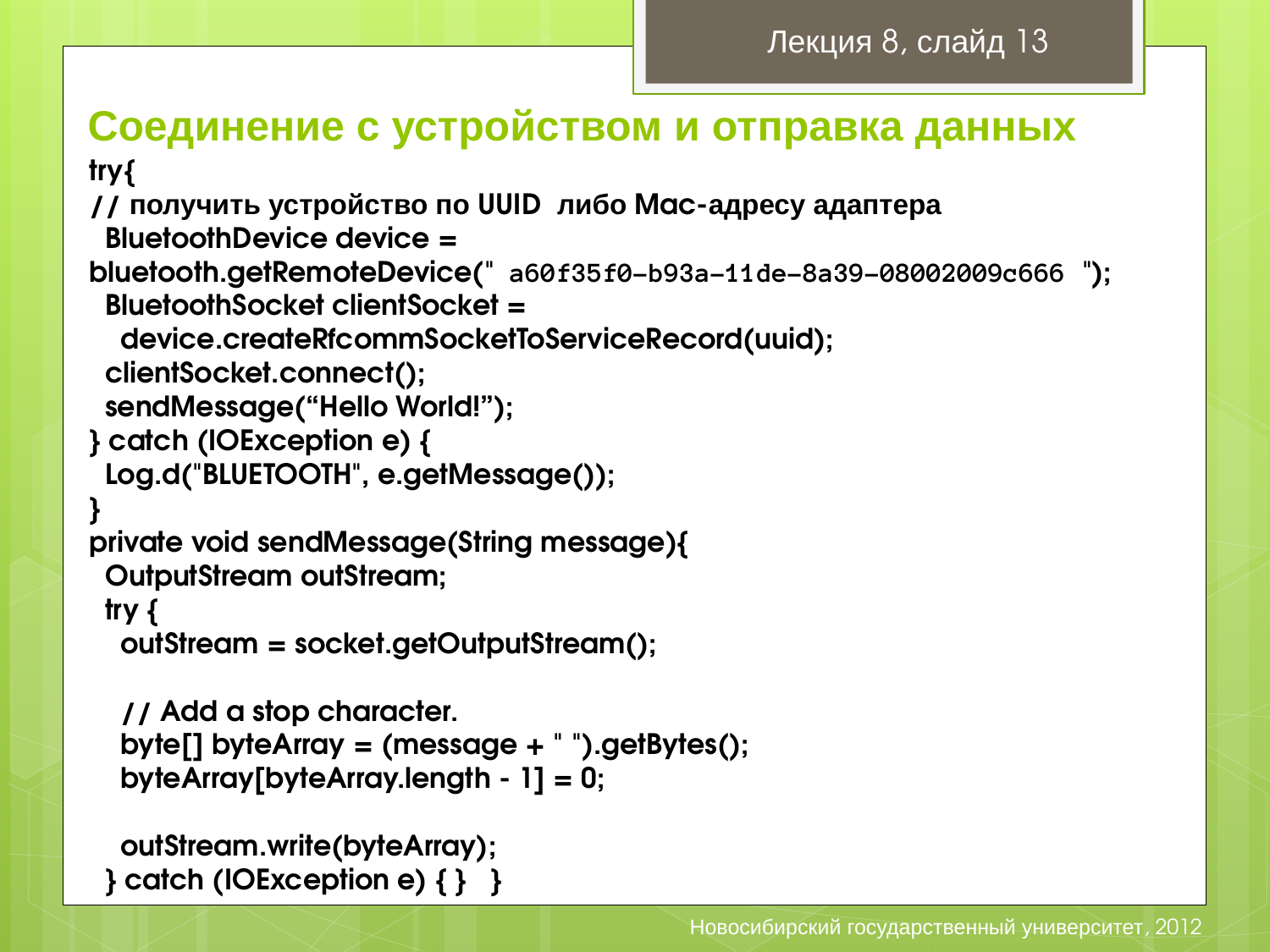

Лекция 8, слайд 13
Соединение с устройством и отправка данных
try{
// получить устройство по UUID  либо Mac-адресу адаптера
  BluetoothDevice device =
bluetooth.getRemoteDevice(" a60f35f0-b93a-11de-8a39-08002009c666 ");
  BluetoothSocket clientSocket =
    device.createRfcommSocketToServiceRecord(uuid);
  clientSocket.connect();
  sendMessage(“Hello World!”);
} catch (IOException e) {
  Log.d("BLUETOOTH", e.getMessage());
}
private void sendMessage(String message){
  OutputStream outStream;
  try {
    outStream = socket.getOutputStream();

    // Add a stop character.
    byte[] byteArray = (message + " ").getBytes();
    byteArray[byteArray.length - 1] = 0;

    outStream.write(byteArray);
  } catch (IOException e) { }   }

Новосибирский государственный университет, 2012